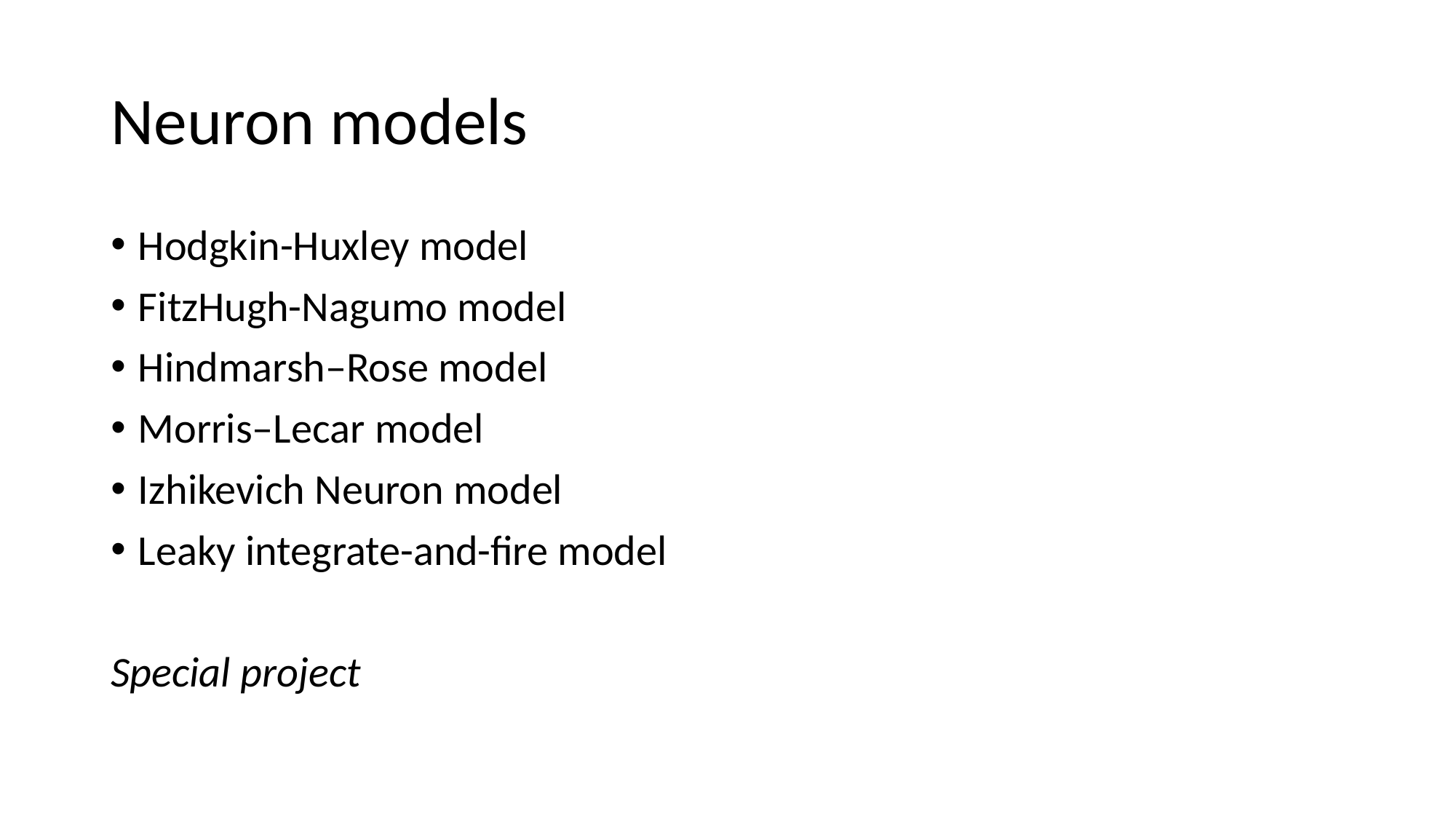

# Neuron models
Hodgkin-Huxley model
FitzHugh-Nagumo model
Hindmarsh–Rose model
Morris–Lecar model
Izhikevich Neuron model
Leaky integrate-and-fire model

Special project